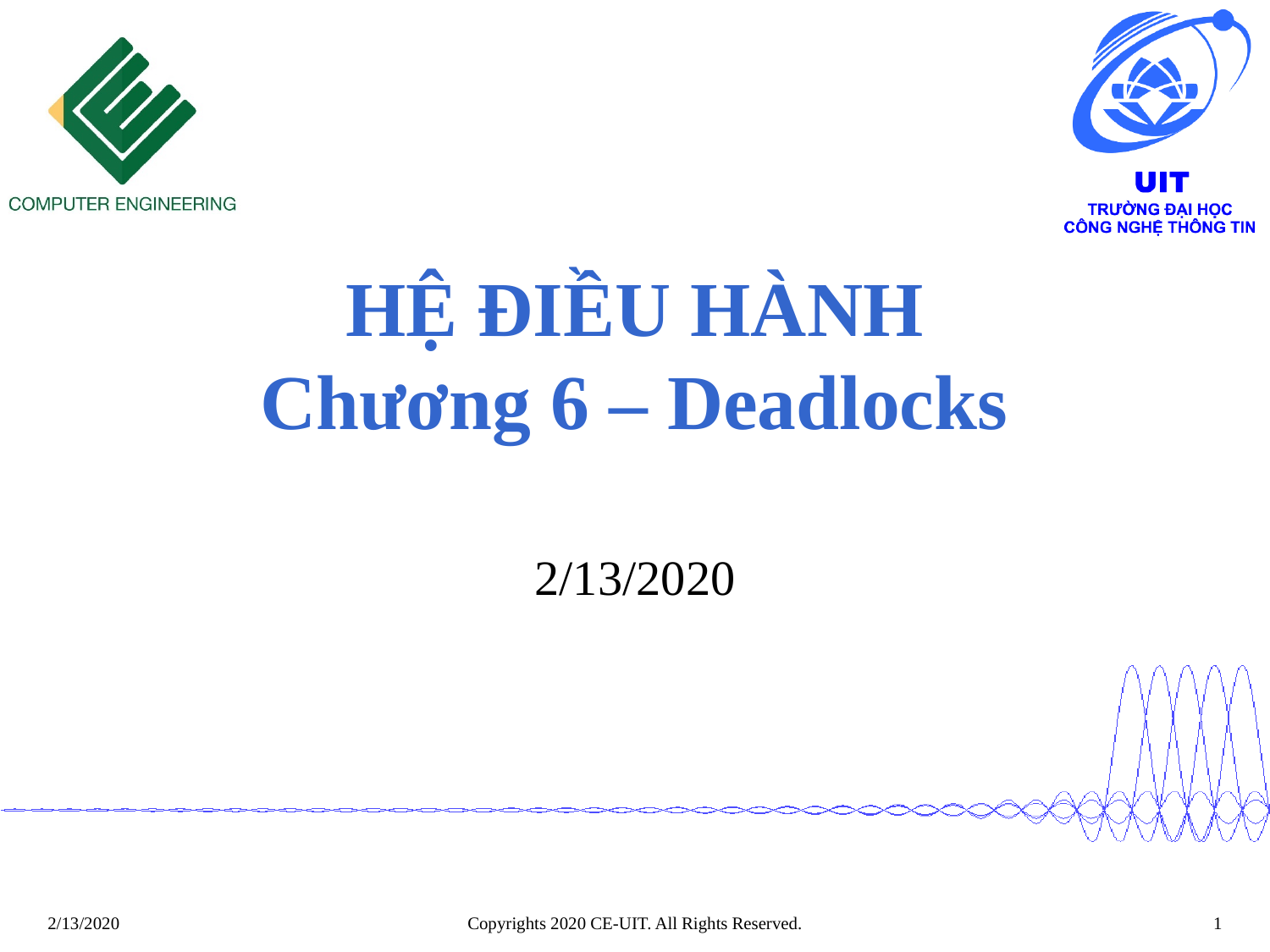

# HỆ ĐIỀU HÀNH Chương 6 – Deadlocks
2/13/2020
Copyrights 2020 CE-UIT. All Rights Reserved.
1
2/13/2020